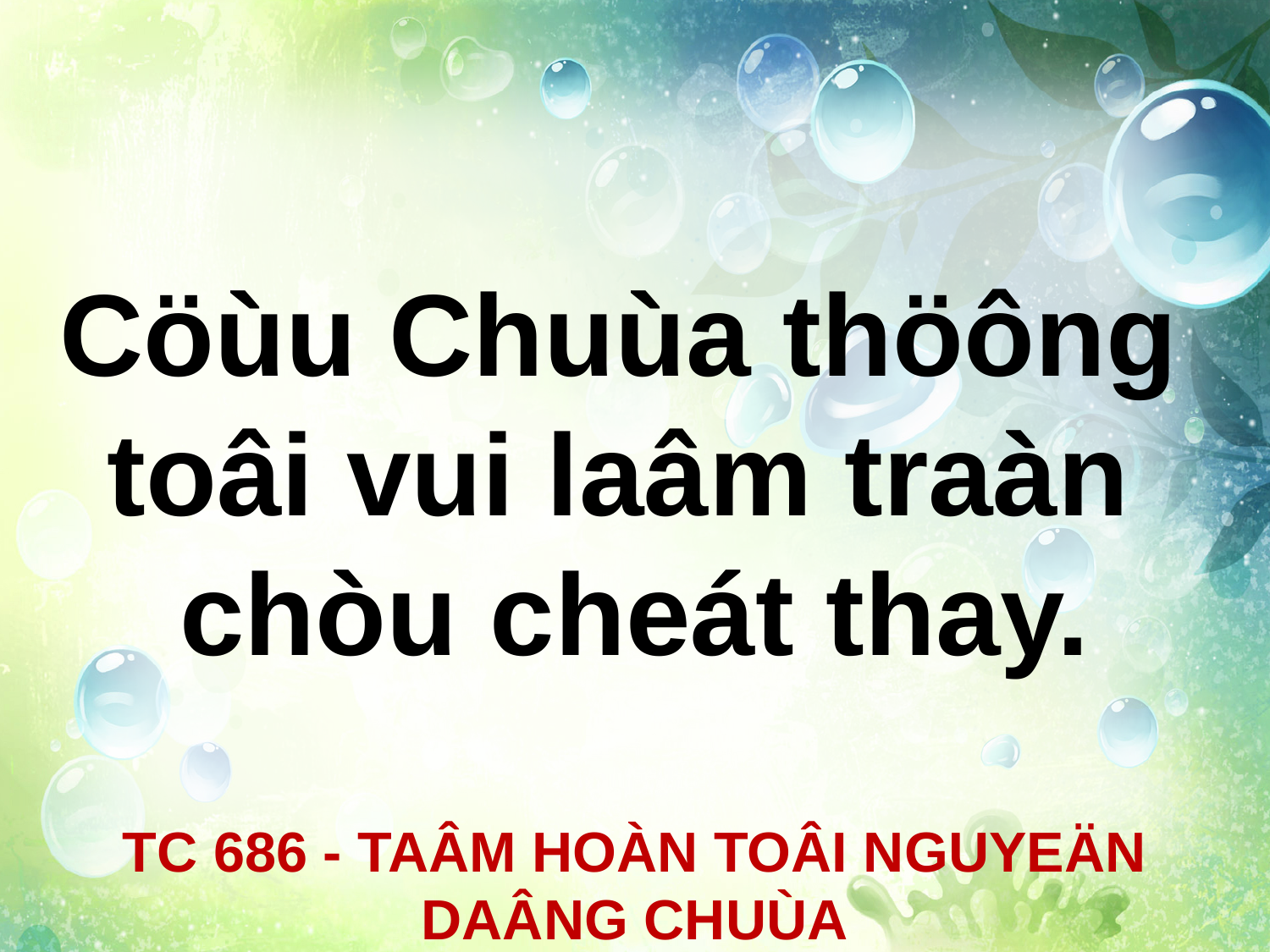

Cöùu Chuùa thöông
toâi vui laâm traàn
chòu cheát thay.
TC 686 - TAÂM HOÀN TOÂI NGUYEÄN DAÂNG CHUÙA